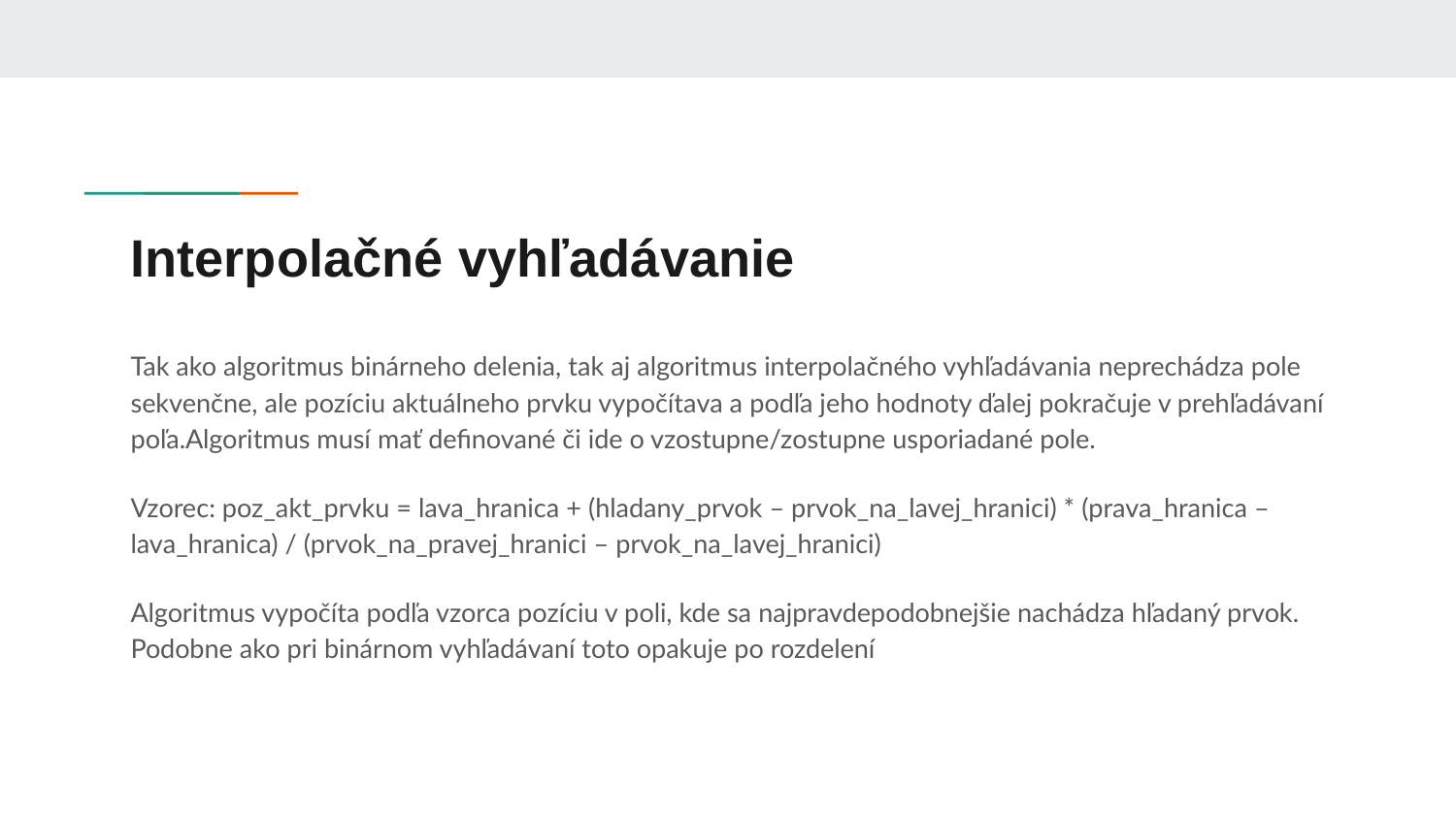

# Interpolačné vyhľadávanie
Tak ako algoritmus binárneho delenia, tak aj algoritmus interpolačného vyhľadávania neprechádza pole sekvenčne, ale pozíciu aktuálneho prvku vypočítava a podľa jeho hodnoty ďalej pokračuje v prehľadávaní poľa.Algoritmus musí mať definované či ide o vzostupne/zostupne usporiadané pole.
Vzorec: poz_akt_prvku = lava_hranica + (hladany_prvok – prvok_na_lavej_hranici) * (prava_hranica – lava_hranica) / (prvok_na_pravej_hranici – prvok_na_lavej_hranici)
Algoritmus vypočíta podľa vzorca pozíciu v poli, kde sa najpravdepodobnejšie nachádza hľadaný prvok. Podobne ako pri binárnom vyhľadávaní toto opakuje po rozdelení